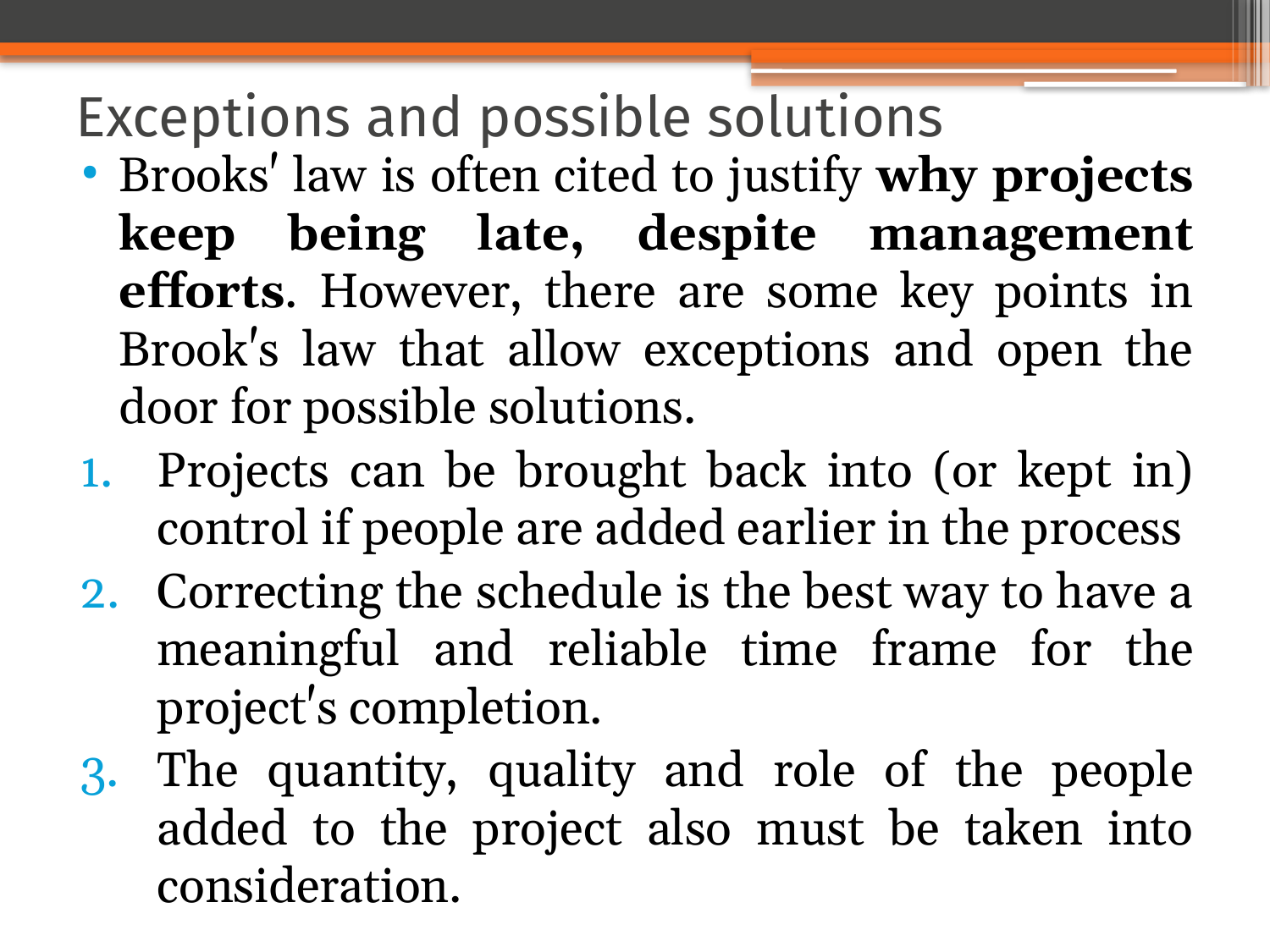

# Exceptions and possible solutions
Brooks' law is often cited to justify why projects keep being late, despite management efforts. However, there are some key points in Brook's law that allow exceptions and open the door for possible solutions.
Projects can be brought back into (or kept in) control if people are added earlier in the process
Correcting the schedule is the best way to have a meaningful and reliable time frame for the project's completion.
The quantity, quality and role of the people added to the project also must be taken into consideration.